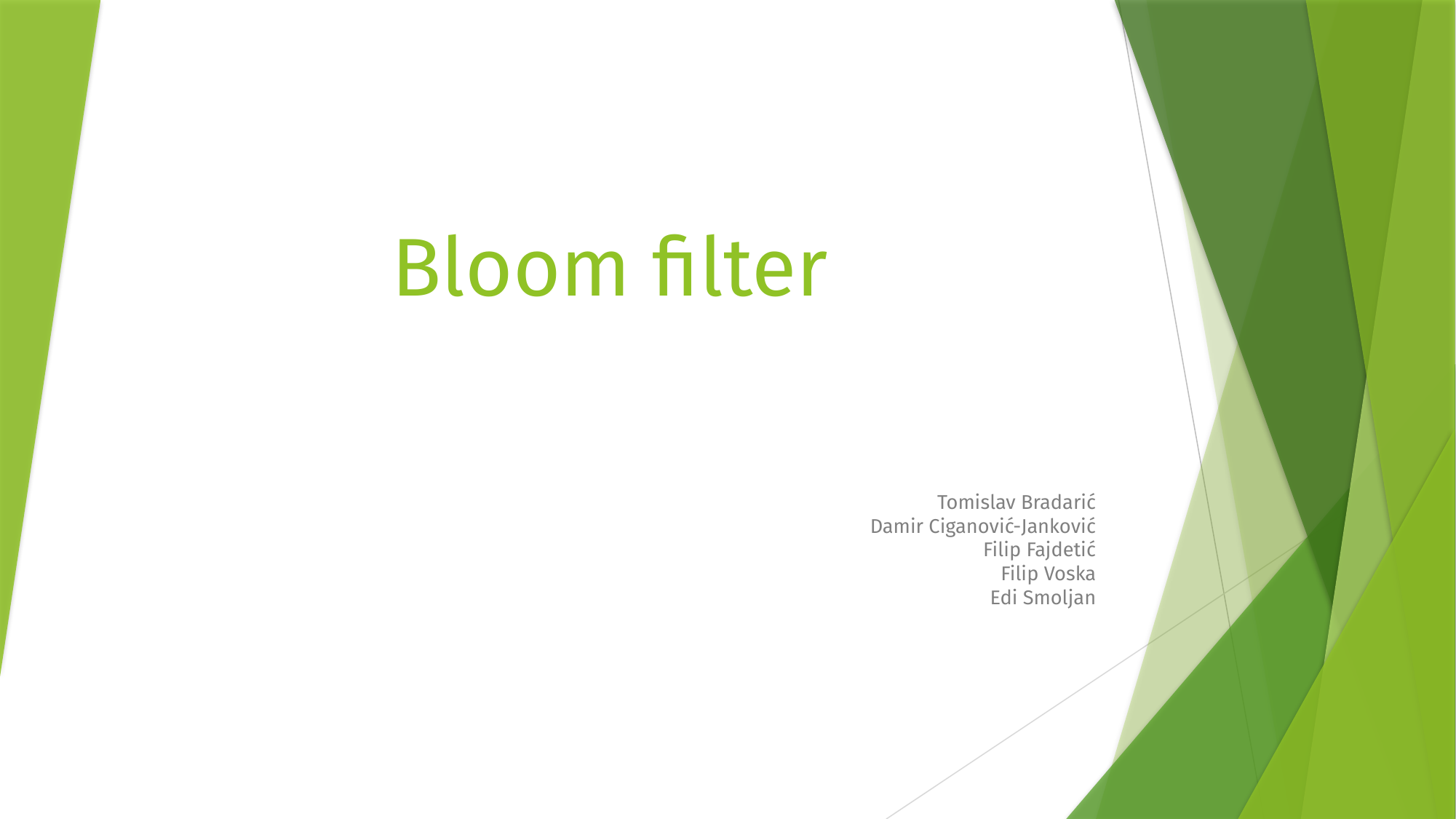

# Bloom filter
Tomislav Bradarić
Damir Ciganović-Janković
Filip Fajdetić
Filip Voska
Edi Smoljan